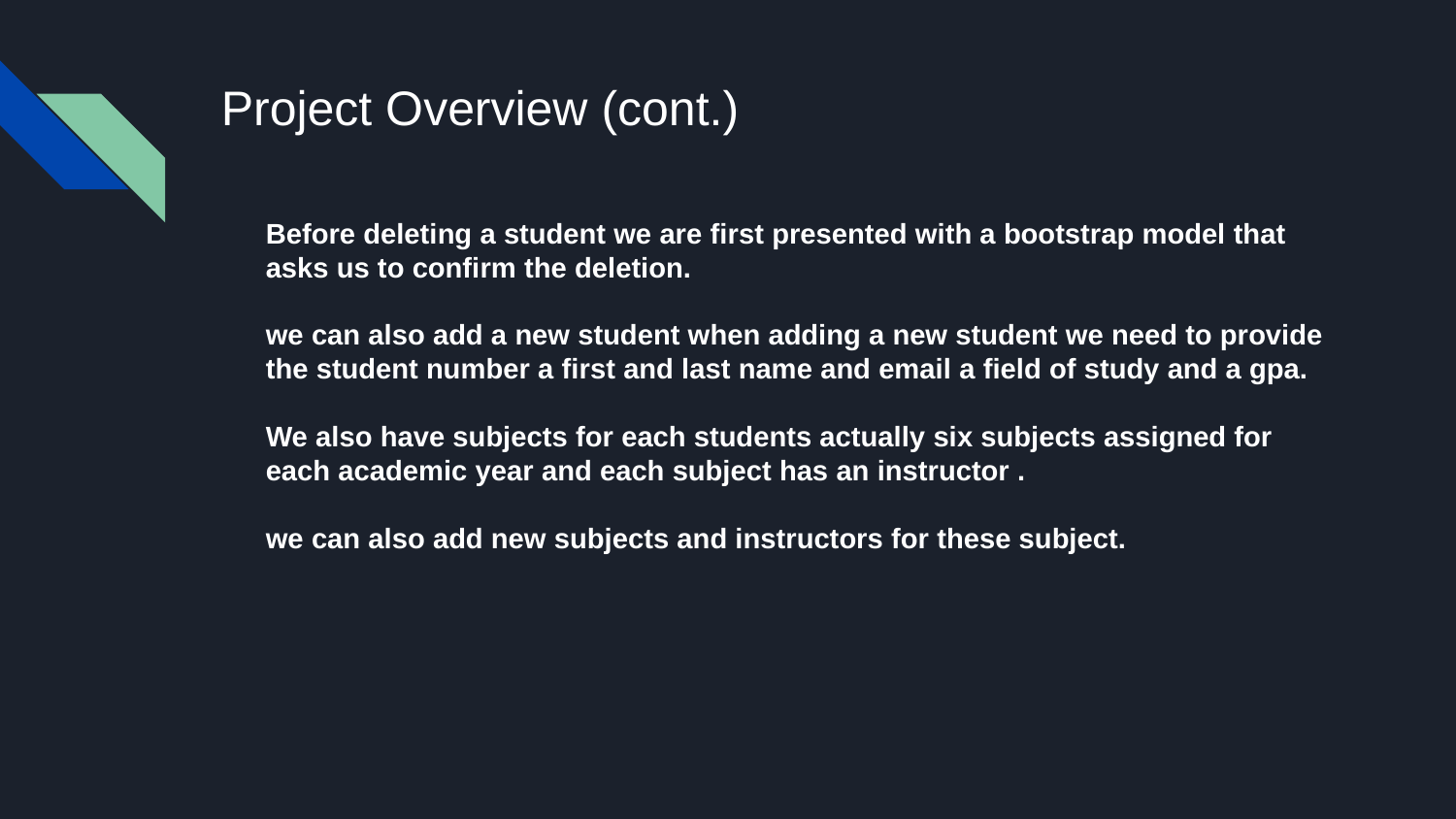

# Project Overview (cont.)
Before deleting a student we are first presented with a bootstrap model that asks us to confirm the deletion.

we can also add a new student when adding a new student we need to provide the student number a first and last name and email a field of study and a gpa.

We also have subjects for each students actually six subjects assigned for each academic year and each subject has an instructor .

we can also add new subjects and instructors for these subject.